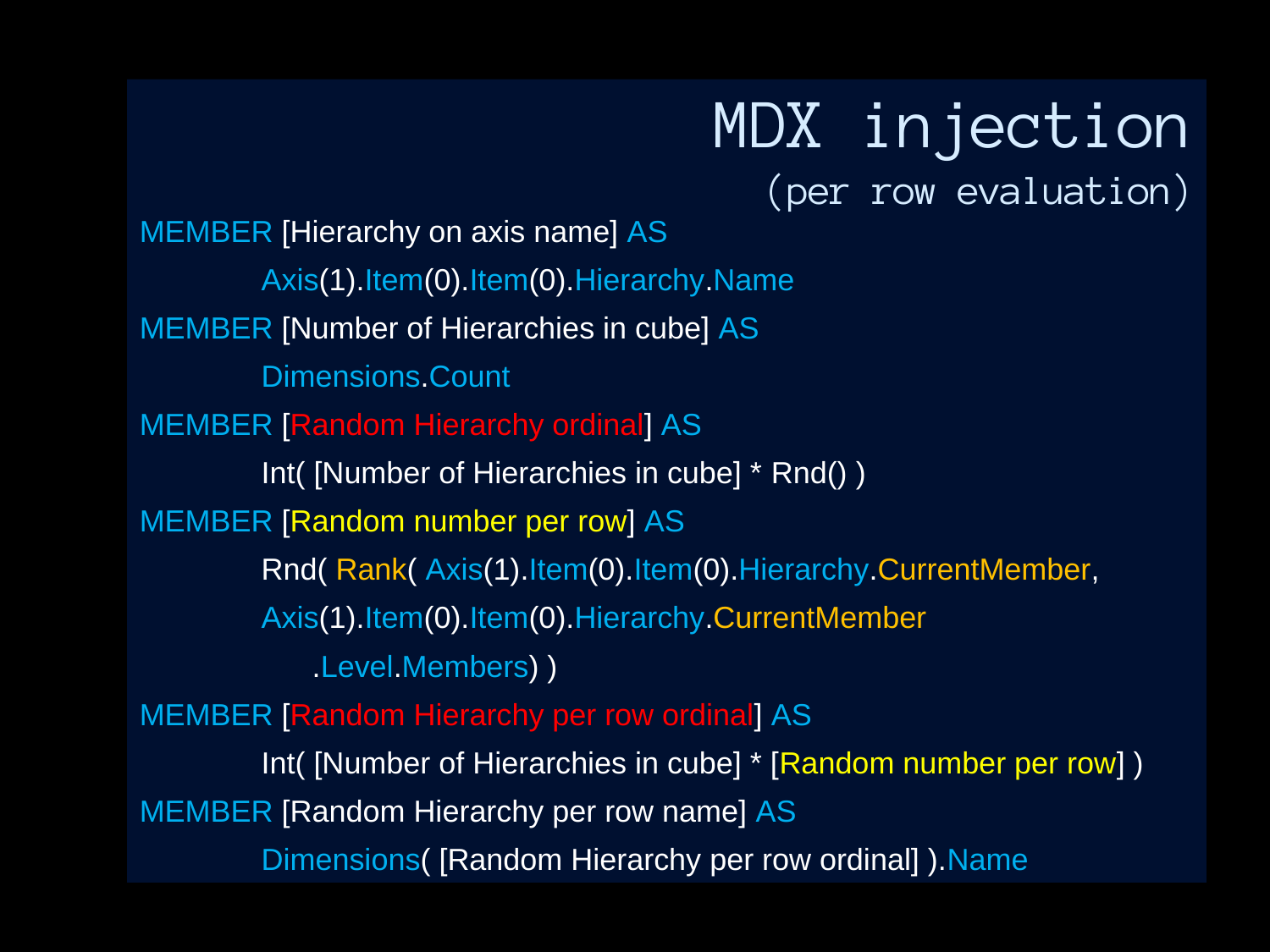

# MDX injection (per row evaluation)
MEMBER [Hierarchy on axis name] AS
			Axis(1).Item(0).Item(0).Hierarchy.Name
MEMBER [Number of Hierarchies in cube] AS
			Dimensions.Count
MEMBER [Random Hierarchy ordinal] AS
			Int( [Number of Hierarchies in cube] * Rnd() )
MEMBER [Random number per row] AS
			Rnd( Rank( Axis(1).Item(0).Item(0).Hierarchy.CurrentMember,
						Axis(1).Item(0).Item(0).Hierarchy.CurrentMember
					      .Level.Members) )
MEMBER [Random Hierarchy per row ordinal] AS
			Int( [Number of Hierarchies in cube] * [Random number per row] )
MEMBER [Random Hierarchy per row name] AS
			Dimensions( [Random Hierarchy per row ordinal] ).Name